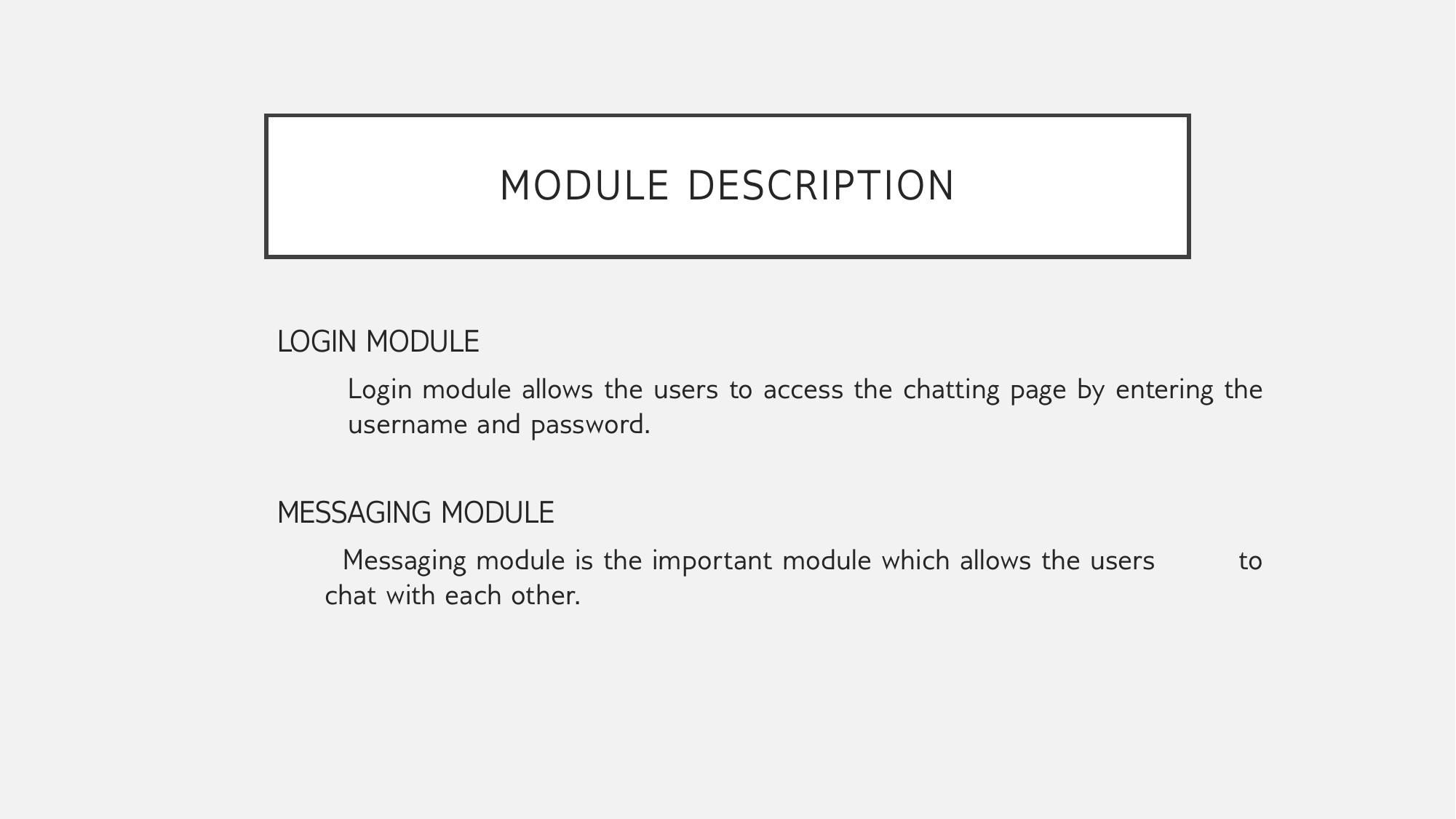

# Module description
LOGIN MODULE
Login module allows the users to access the chatting page by entering the username and password.

MESSAGING MODULE
  Messaging module is the important module which allows the users         to chat with each other.